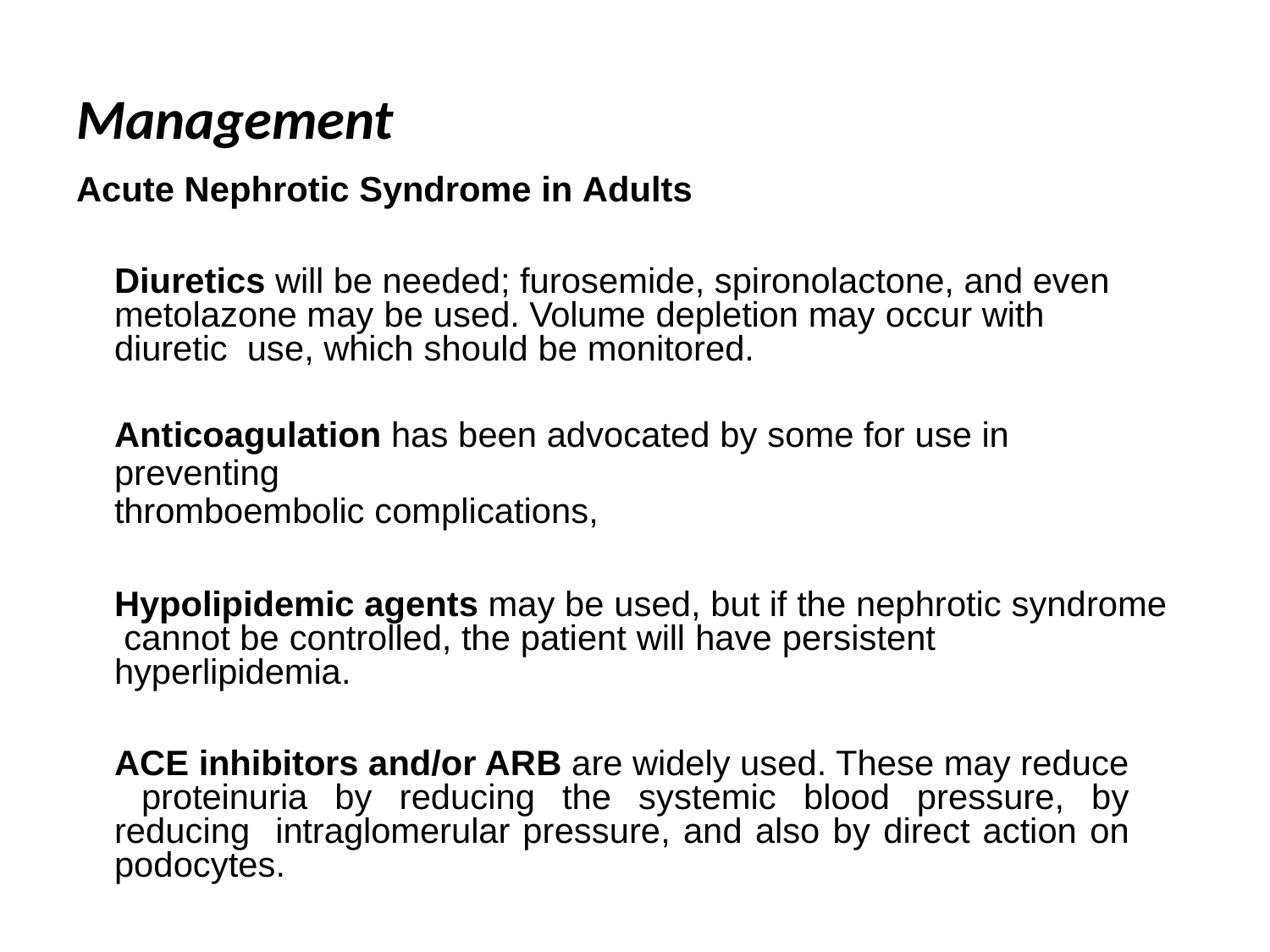

# Management
Acute Nephrotic Syndrome in Adults

Diuretics will be needed; furosemide, spironolactone, and even  metolazone may be used. Volume depletion may occur with diuretic  use, which should be monitored.

Anticoagulation has been advocated by some for use in preventing
thromboembolic complications,

Hypolipidemic agents may be used, but if the nephrotic syndrome  cannot be controlled, the patient will have persistent hyperlipidemia.

ACE inhibitors and/or ARB are widely used. These may reduce  proteinuria by reducing the systemic blood pressure, by reducing  intraglomerular pressure, and also by direct action on podocytes.